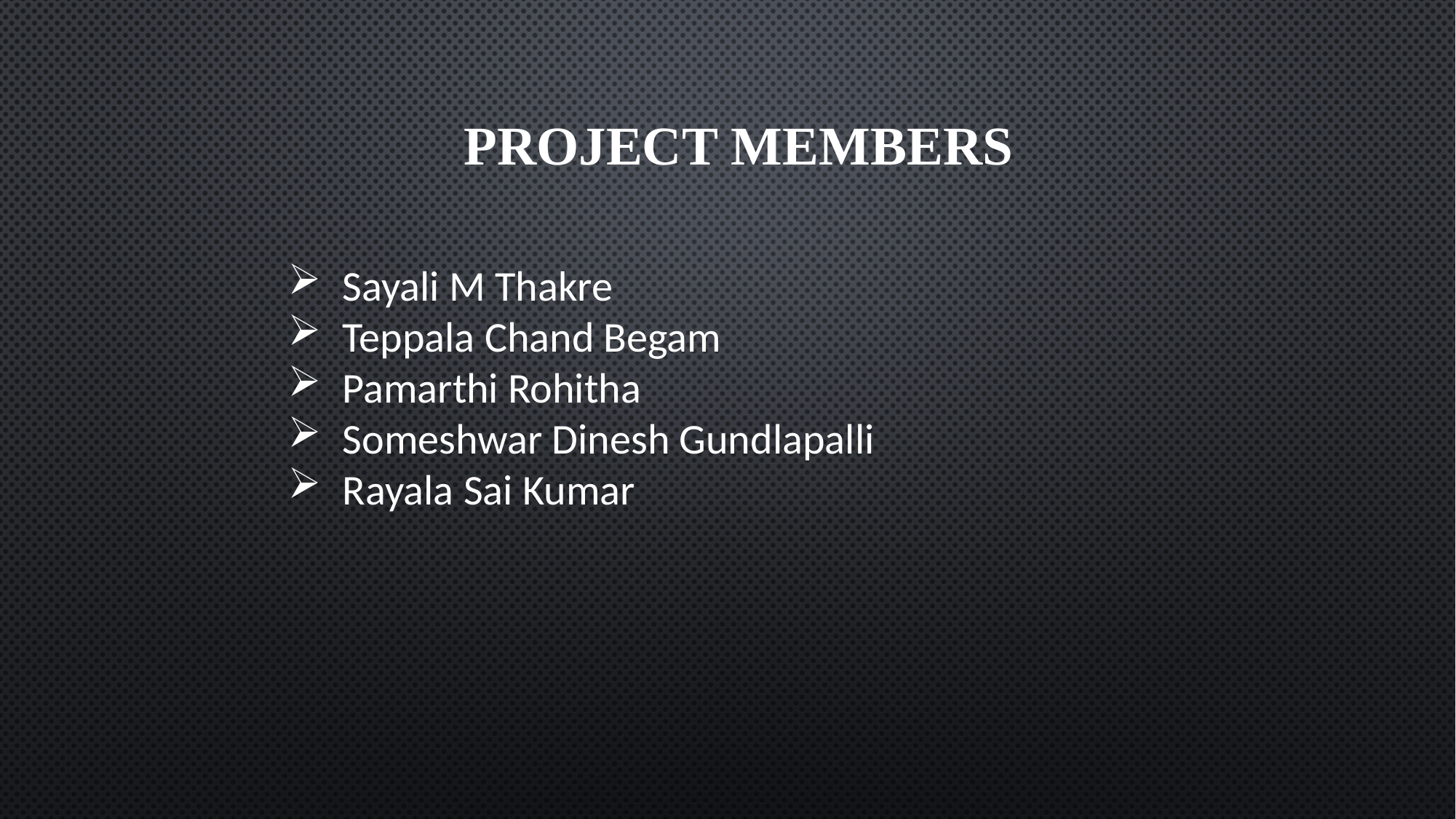

Project members
Sayali M Thakre
Teppala Chand Begam
Pamarthi Rohitha
Someshwar Dinesh Gundlapalli
Rayala Sai Kumar